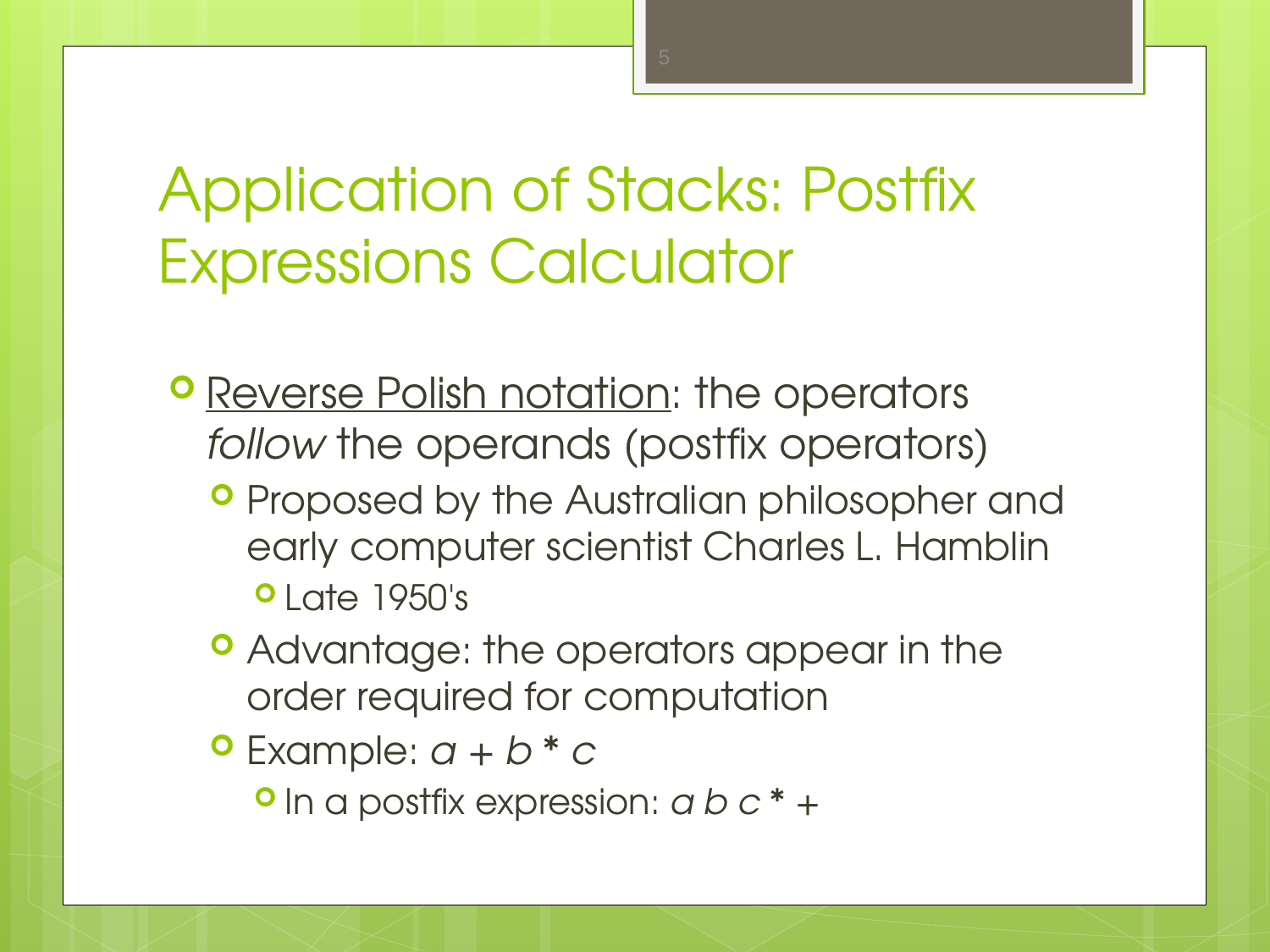

5
# Application of Stacks: Postfix Expressions Calculator
Reverse Polish notation: the operators follow the operands (postfix operators)
Proposed by the Australian philosopher and early computer scientist Charles L. Hamblin
Late 1950's
Advantage: the operators appear in the order required for computation
Example: a + b * c
In a postfix expression: a b c * +